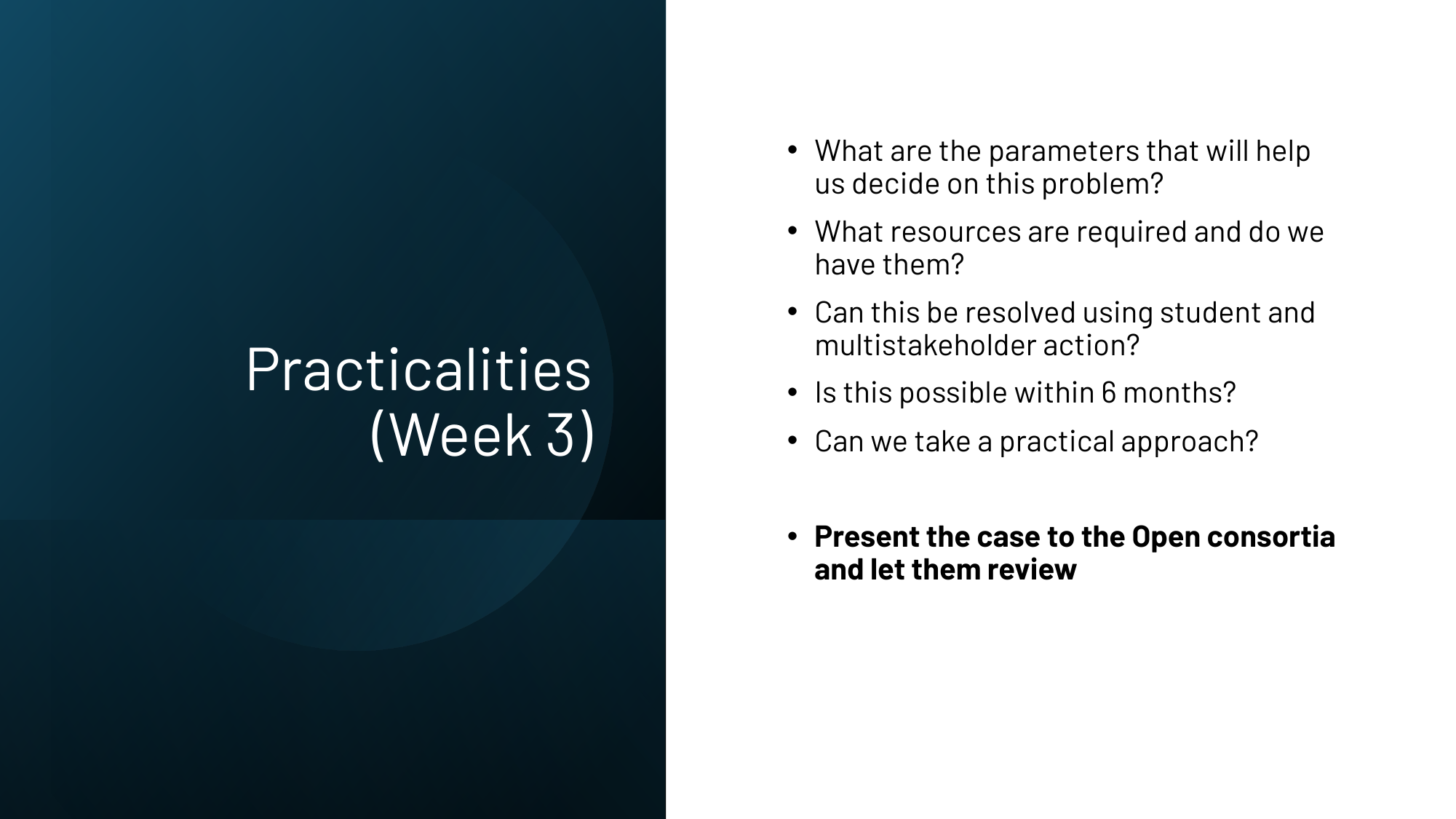

# Practicalities (Week 3)

What are the parameters that will help us decide on this problem?
What resources are required and do we have them?
Can this be resolved using student and multistakeholder action?
Is this possible within 6 months?
Can we take a practical approach?

Present the case to the Open consortia and let them review